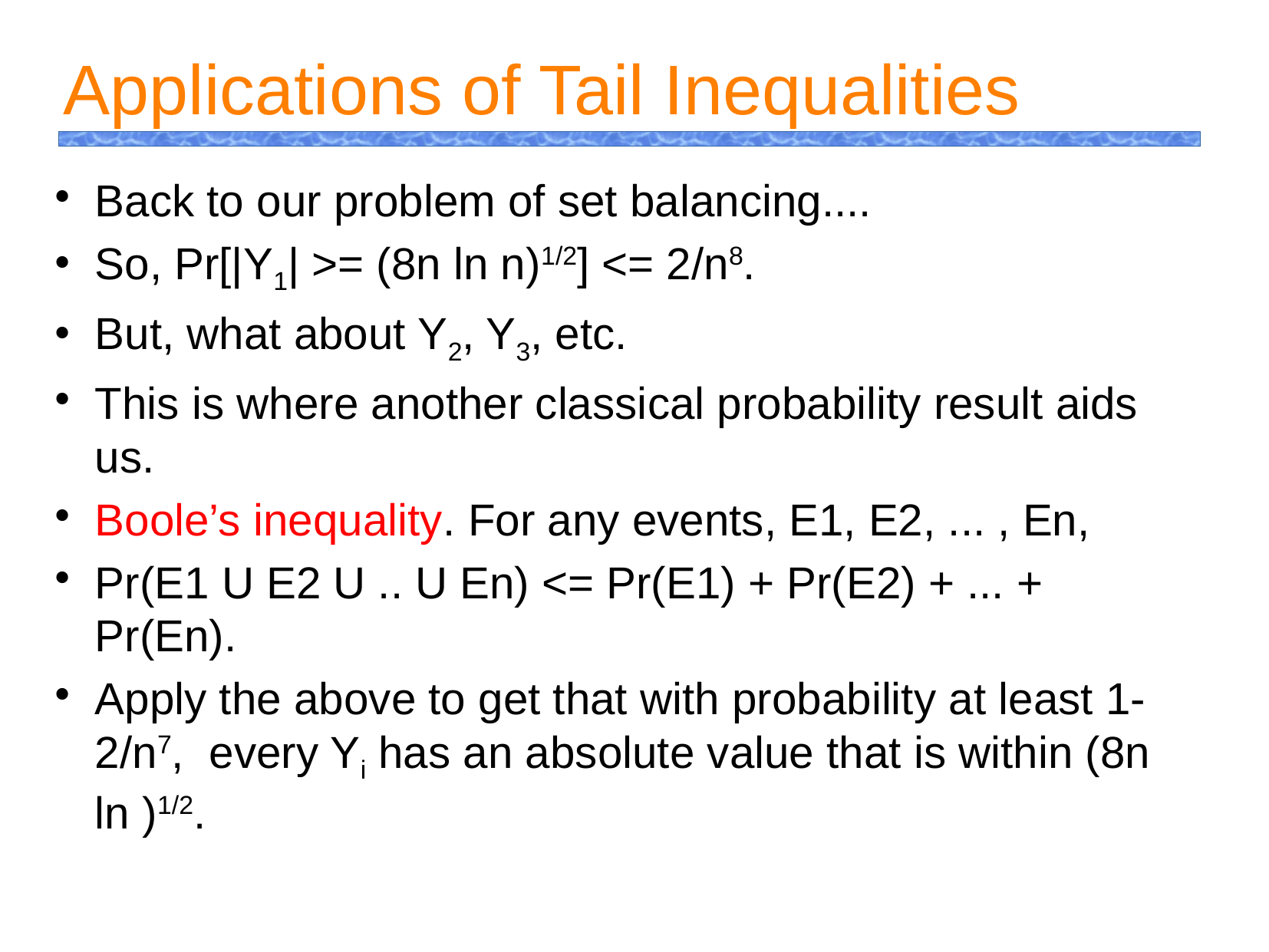

Applications of Tail Inequalities
Back to our problem of set balancing....
So, Pr[|Y1| >= (8n ln n)1/2] <= 2/n8.
But, what about Y2, Y3, etc.
This is where another classical probability result aids us.
Boole’s inequality. For any events, E1, E2, ... , En,
Pr(E1 U E2 U .. U En) <= Pr(E1) + Pr(E2) + ... + Pr(En).
Apply the above to get that with probability at least 1-2/n7,  every Yi has an absolute value that is within (8n ln )1/2.